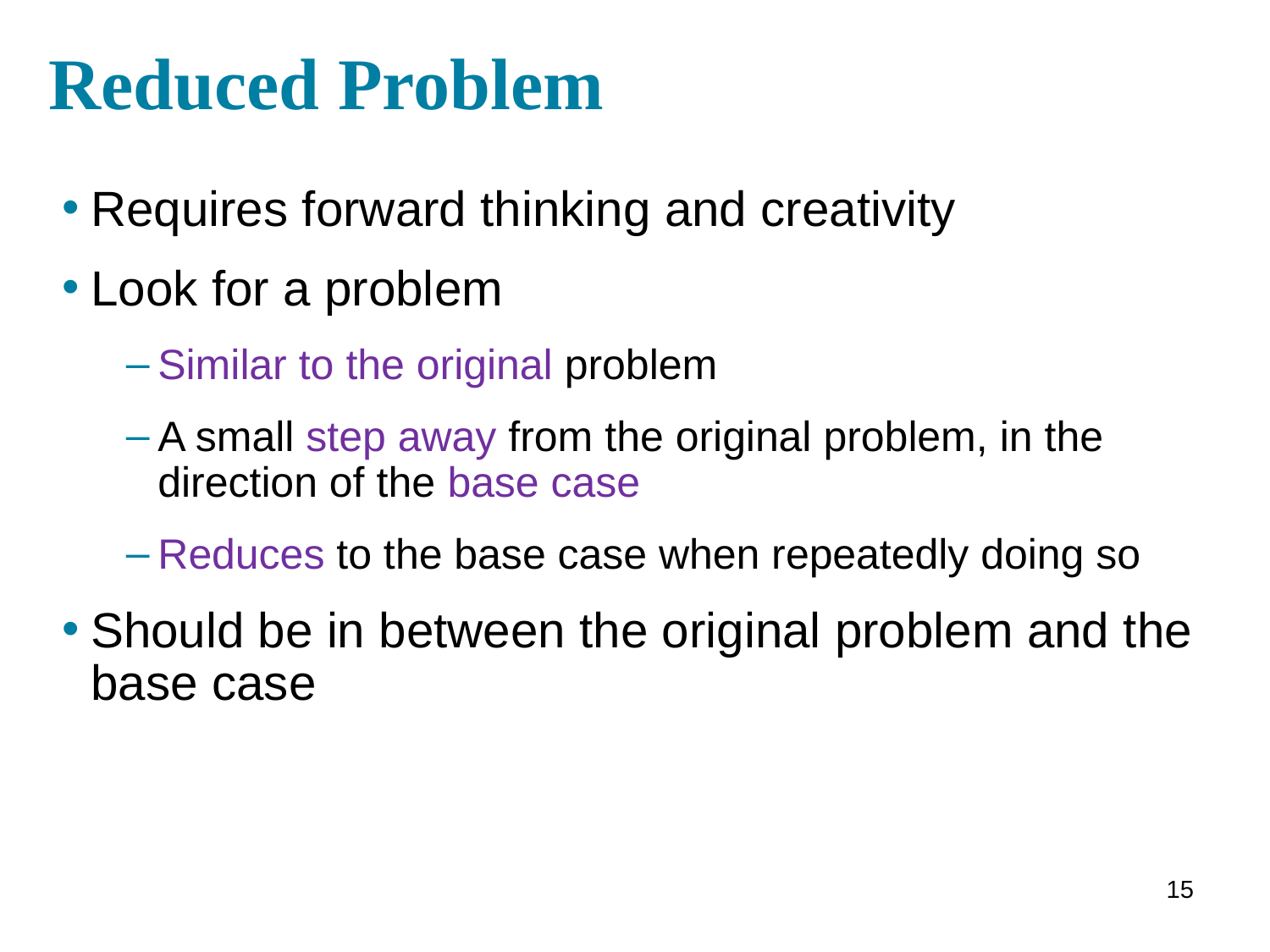

# Reduced Problem
Requires forward thinking and creativity
Look for a problem
Similar to the original problem
A small step away from the original problem, in the direction of the base case
Reduces to the base case when repeatedly doing so
Should be in between the original problem and the base case
15
15